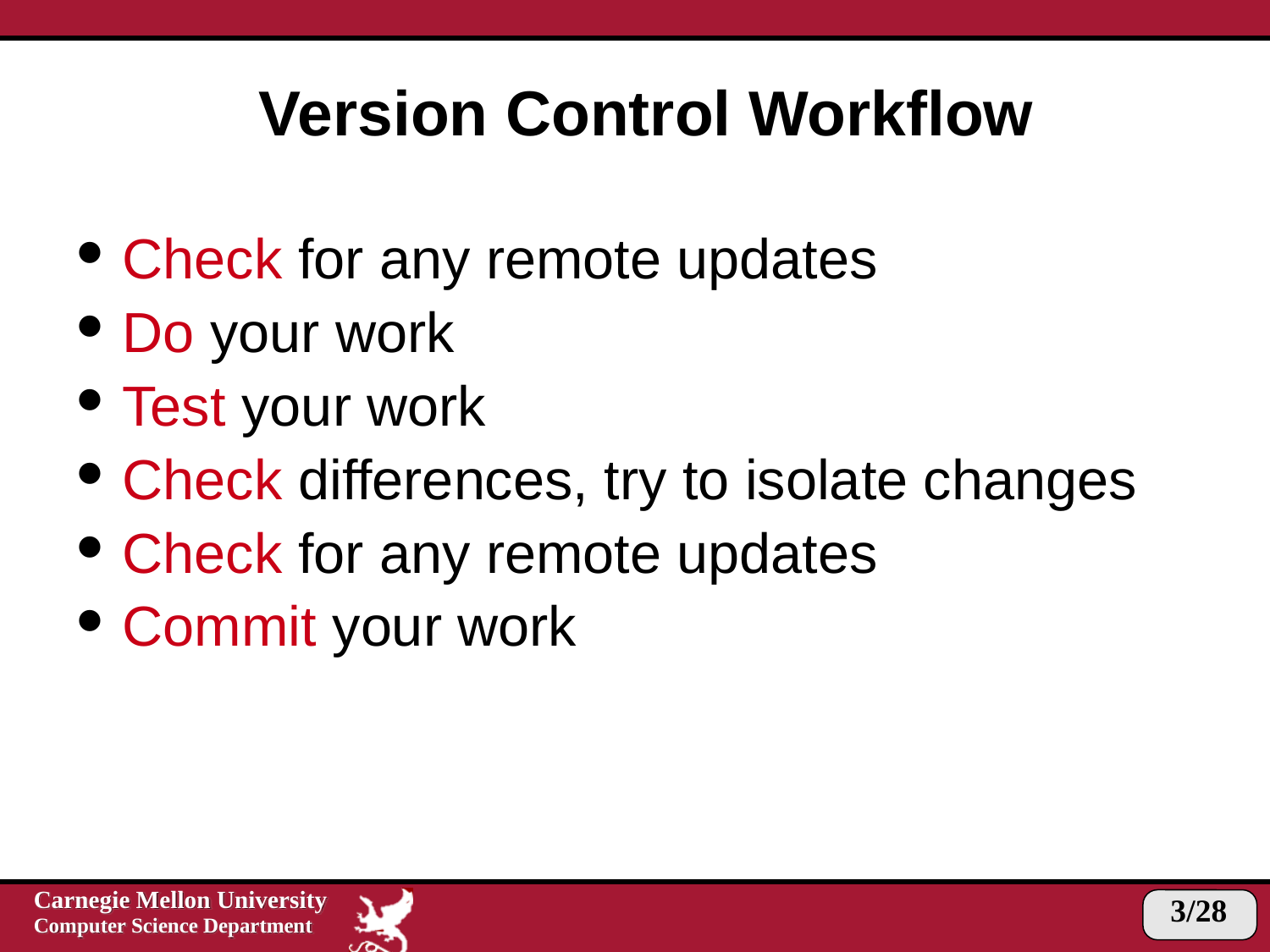

# Version Control Workflow
Check for any remote updates
Do your work
Test your work
Check differences, try to isolate changes
Check for any remote updates
Commit your work